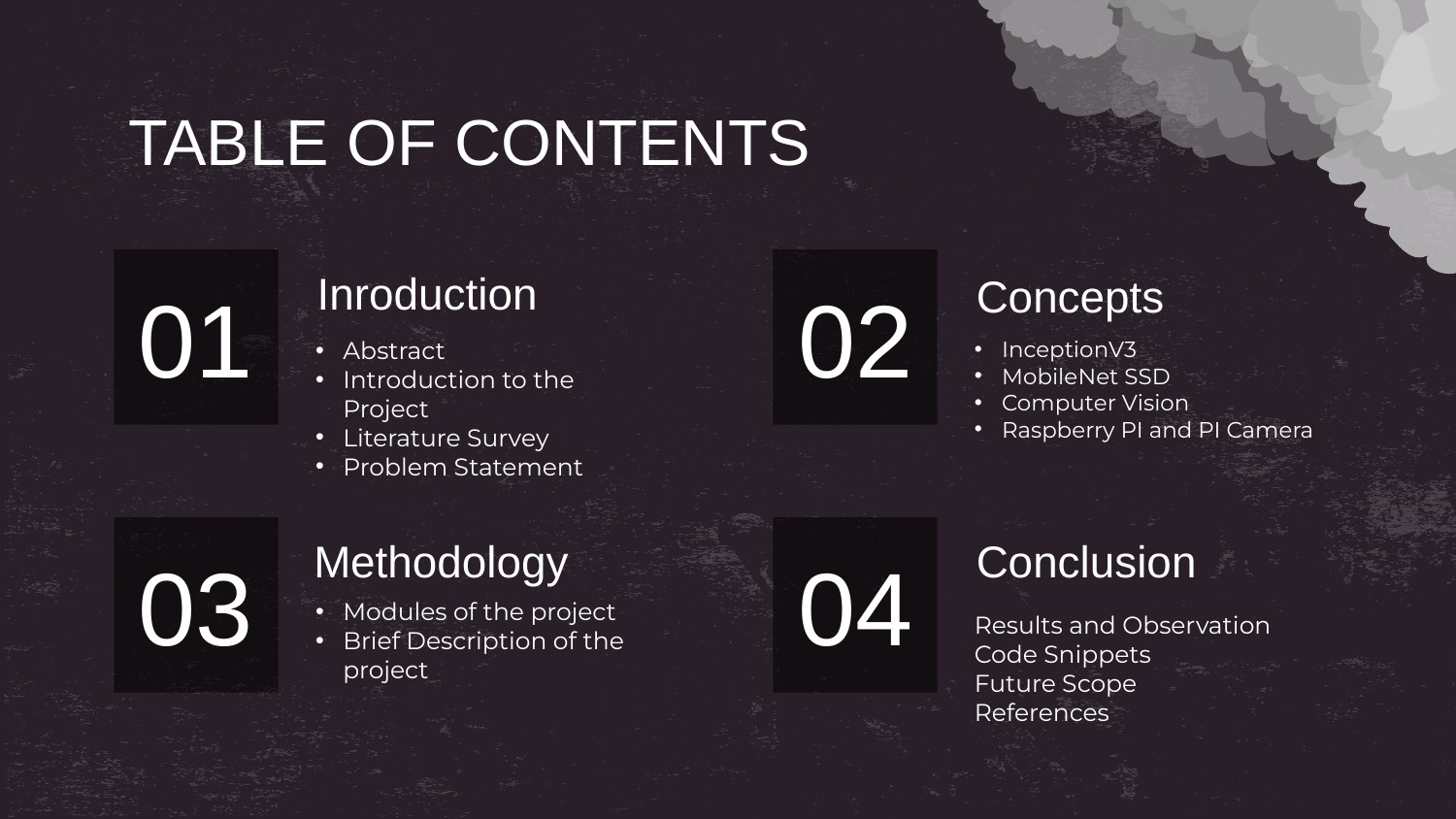

TABLE OF CONTENTS
Inroduction
Concepts
02
# 01
Abstract
Introduction to the Project
Literature Survey
Problem Statement
InceptionV3
MobileNet SSD
Computer Vision
Raspberry PI and PI Camera
Methodology
Conclusion
03
04
Modules of the project
Brief Description of the project

Results and Observation
Code Snippets
Future Scope
References